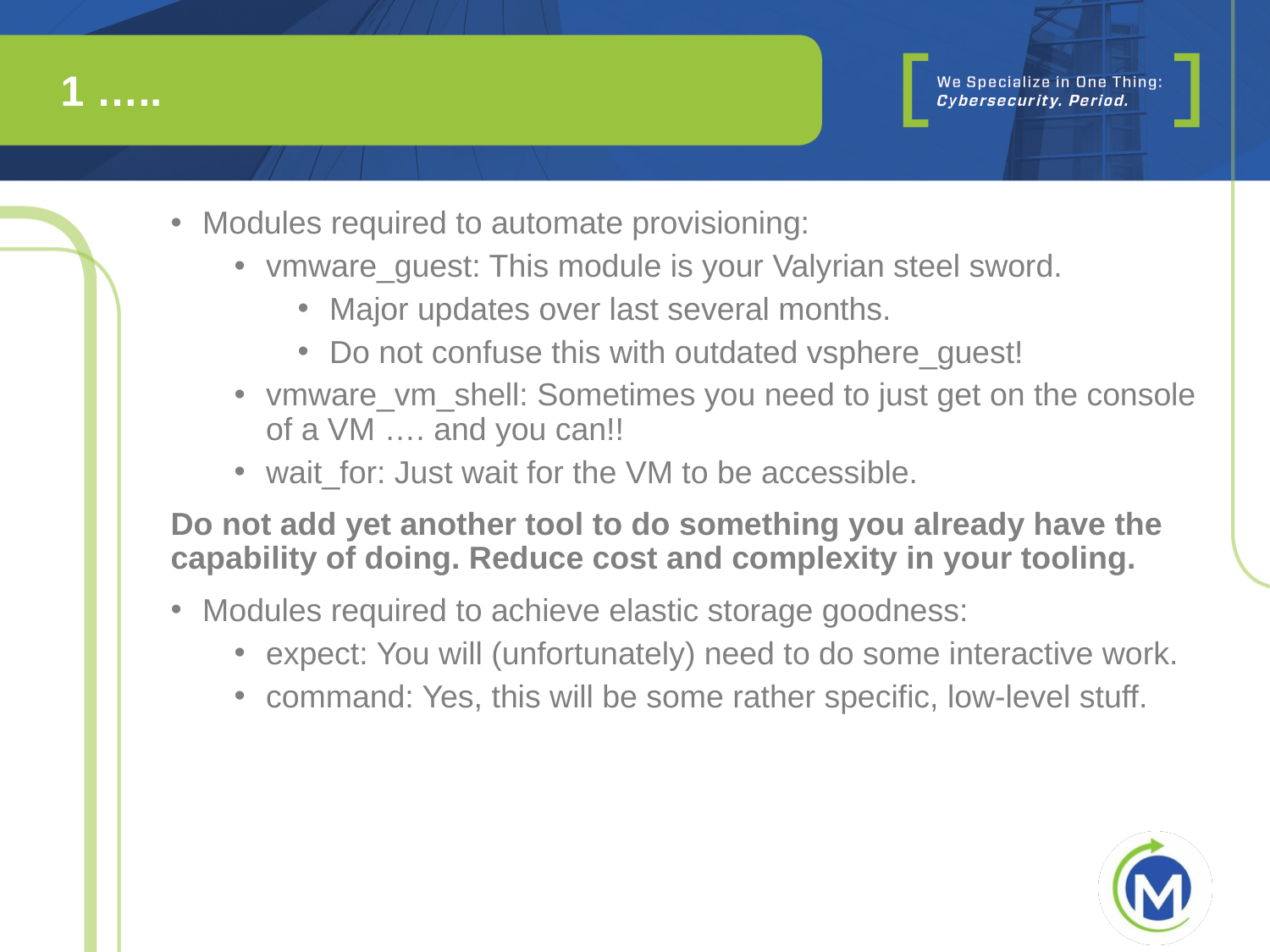

# 1 …..
Modules required to automate provisioning:
vmware_guest: This module is your Valyrian steel sword.
Major updates over last several months.
Do not confuse this with outdated vsphere_guest!
vmware_vm_shell: Sometimes you need to just get on the console of a VM …. and you can!!
wait_for: Just wait for the VM to be accessible.
Do not add yet another tool to do something you already have the capability of doing. Reduce cost and complexity in your tooling.
Modules required to achieve elastic storage goodness:
expect: You will (unfortunately) need to do some interactive work.
command: Yes, this will be some rather specific, low-level stuff.